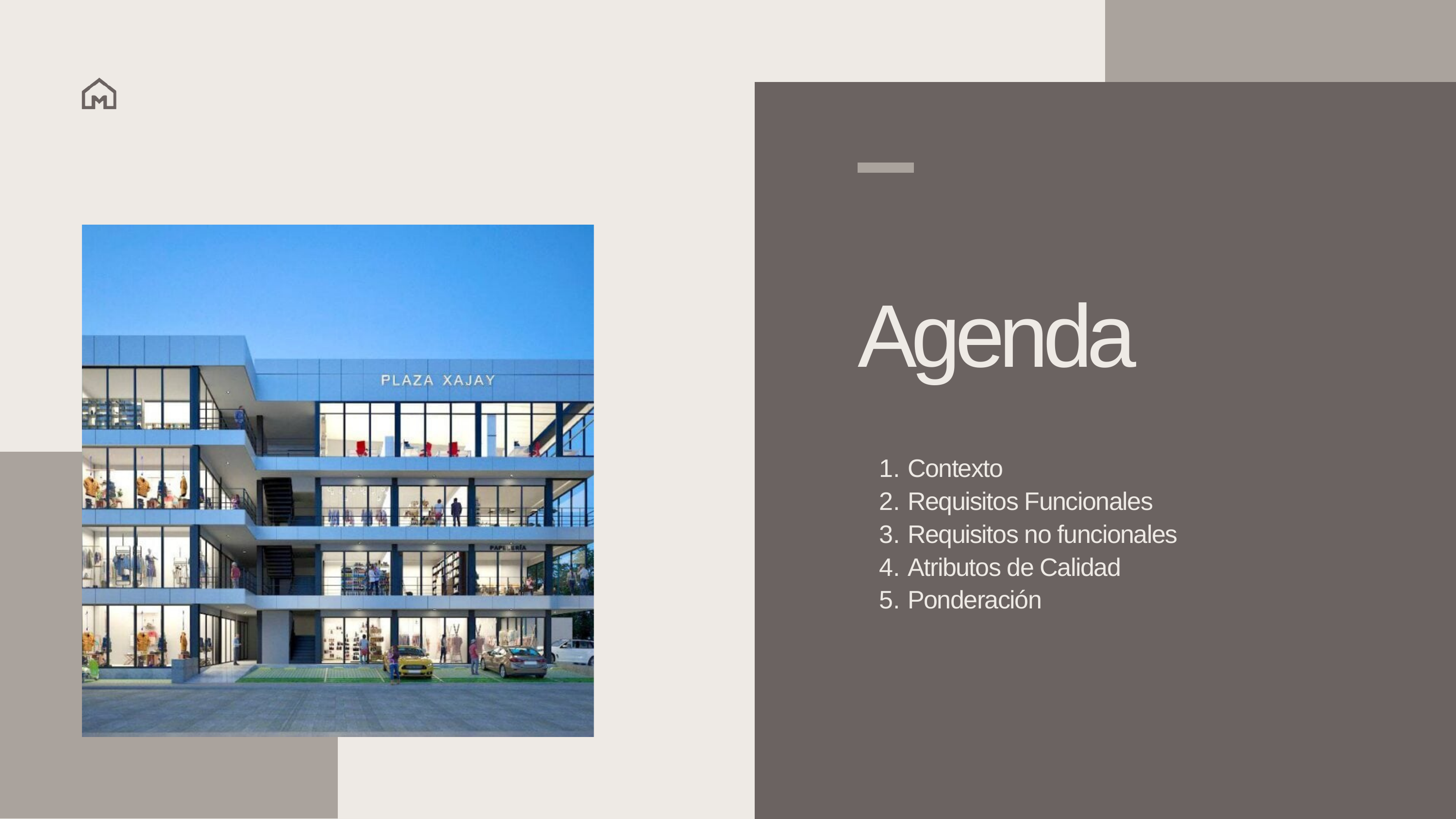

Agenda
 Contexto
 Requisitos Funcionales
 Requisitos no funcionales
 Atributos de Calidad
 Ponderación